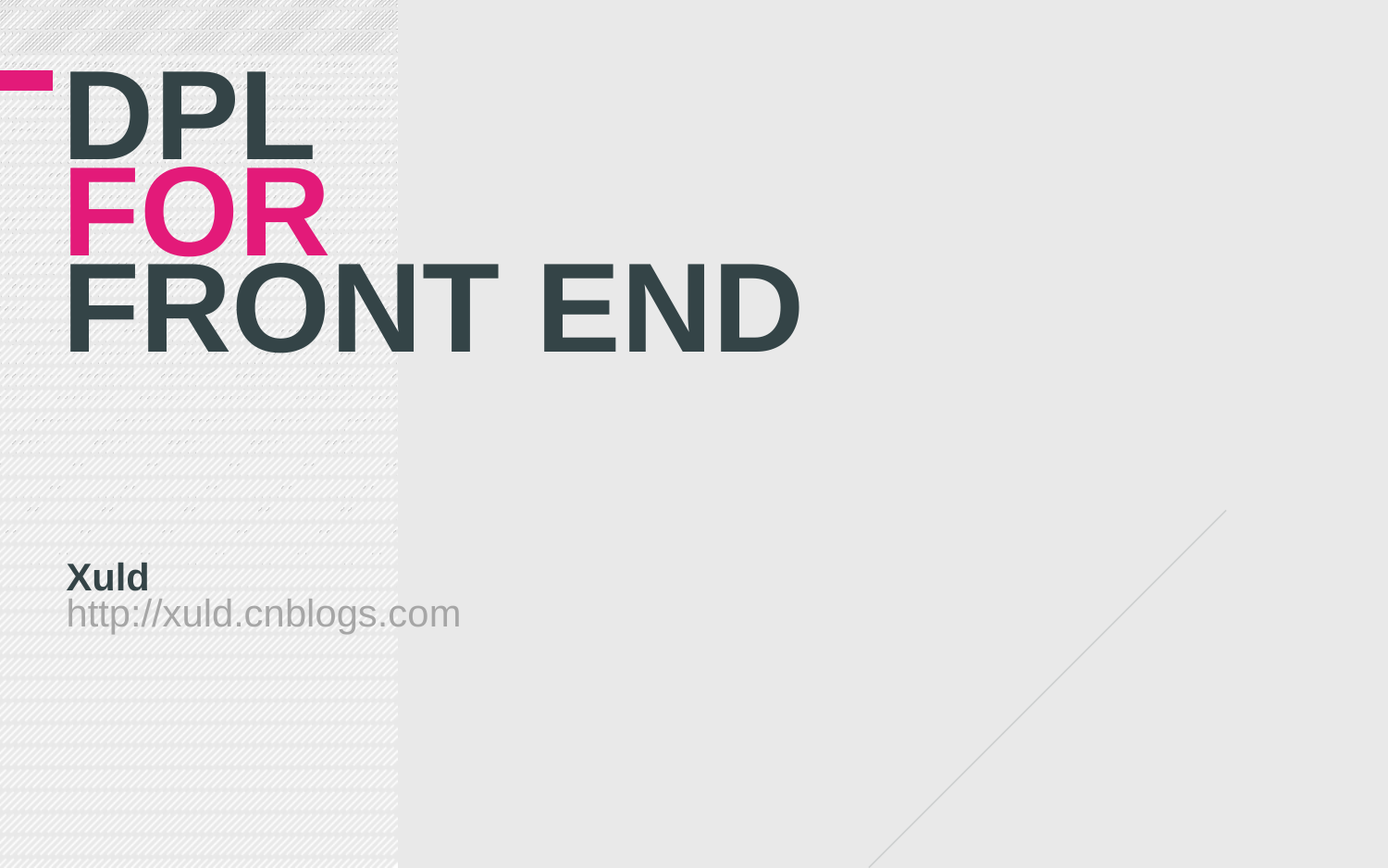

# DPL FOR FRONT END
Xuld
http://xuld.cnblogs.com